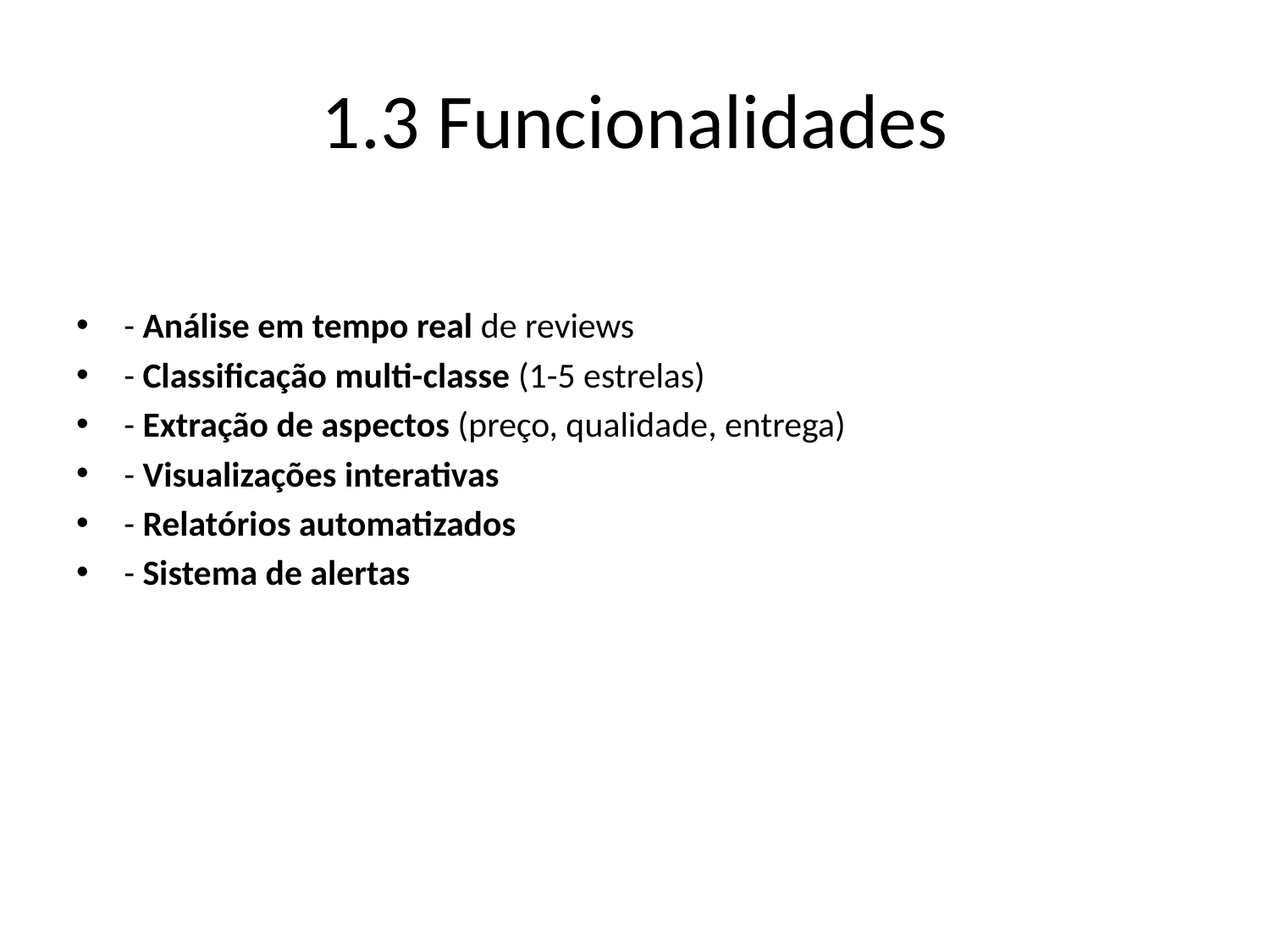

# 1.3 Funcionalidades

- Análise em tempo real de reviews
- Classificação multi-classe (1-5 estrelas)
- Extração de aspectos (preço, qualidade, entrega)
- Visualizações interativas
- Relatórios automatizados
- Sistema de alertas